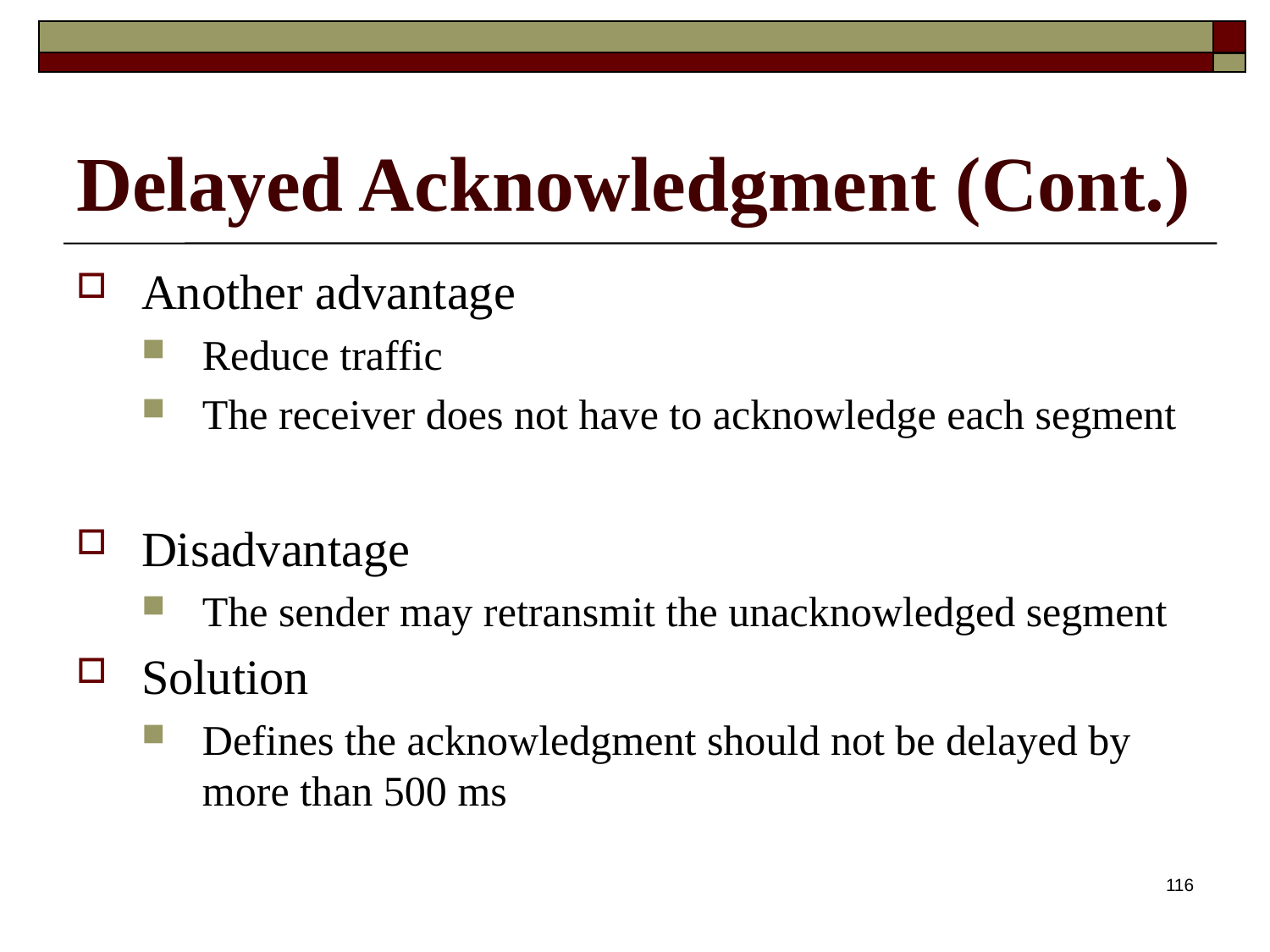

# Delayed Acknowledgment (Cont.)
Another advantage
Reduce traffic
The receiver does not have to acknowledge each segment

Disadvantage
The sender may retransmit the unacknowledged segment
Solution
Defines the acknowledgment should not be delayed by more than 500 ms
116